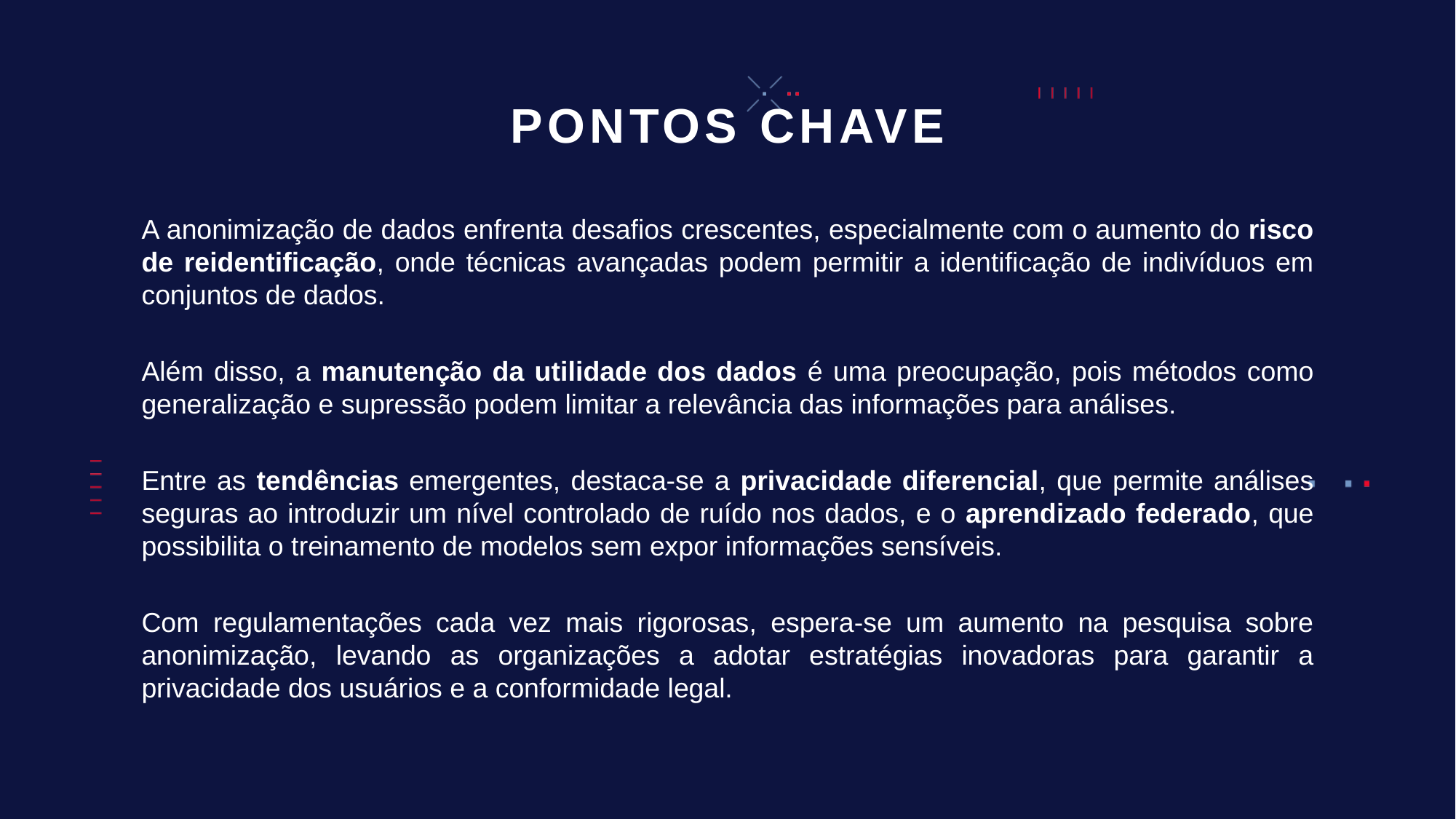

# PONTOS CHAVE
A anonimização de dados enfrenta desafios crescentes, especialmente com o aumento do risco de reidentificação, onde técnicas avançadas podem permitir a identificação de indivíduos em conjuntos de dados.

Além disso, a manutenção da utilidade dos dados é uma preocupação, pois métodos como generalização e supressão podem limitar a relevância das informações para análises.

Entre as tendências emergentes, destaca-se a privacidade diferencial, que permite análises seguras ao introduzir um nível controlado de ruído nos dados, e o aprendizado federado, que possibilita o treinamento de modelos sem expor informações sensíveis.

Com regulamentações cada vez mais rigorosas, espera-se um aumento na pesquisa sobre anonimização, levando as organizações a adotar estratégias inovadoras para garantir a privacidade dos usuários e a conformidade legal.